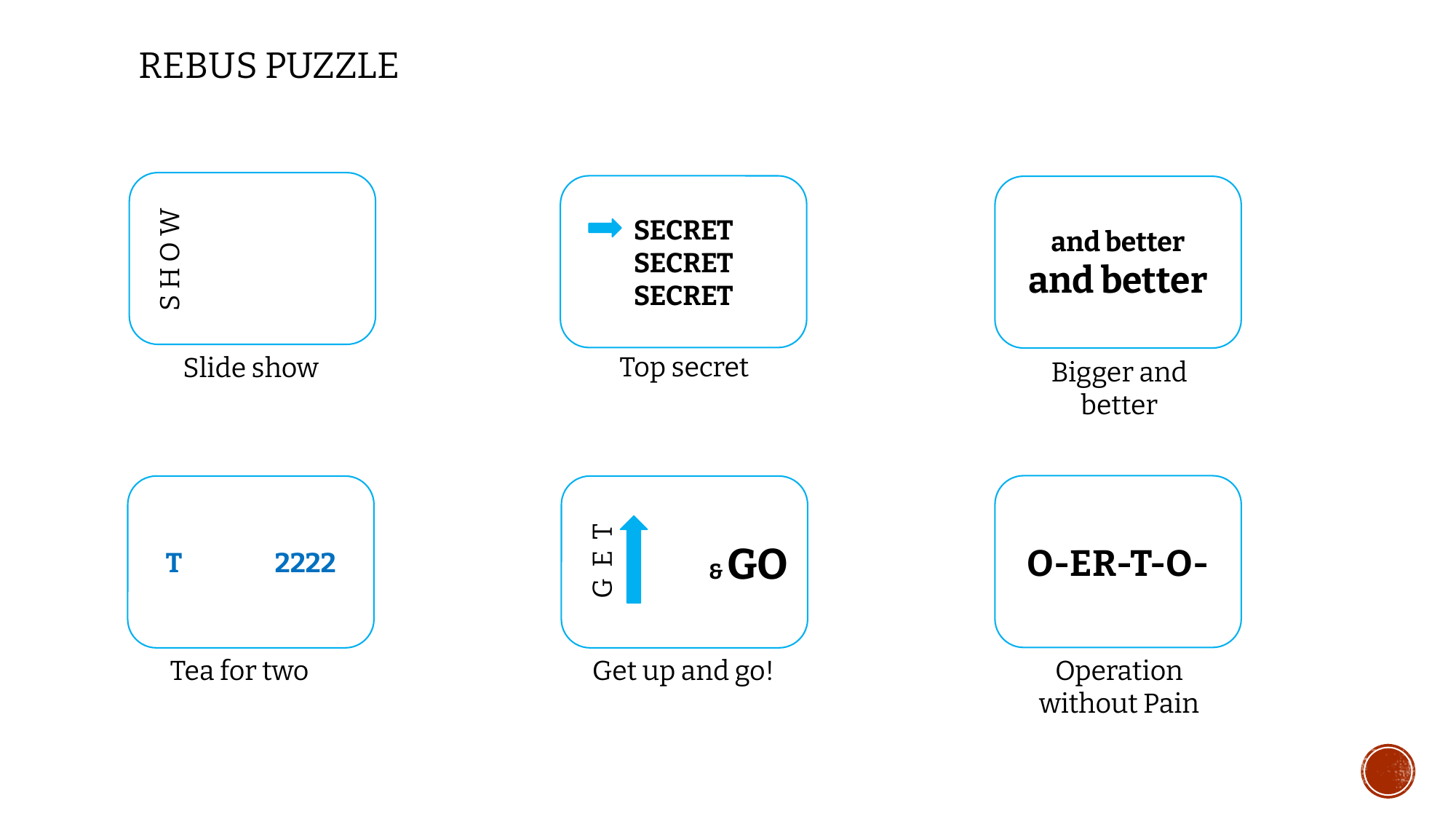

# Rebus puzzle

SECRET
SECRET
SECRET
and better
and better

S H O W
Top secret
Slide show
Bigger and better
O-ER-T-O-
T	2222
& GO

G  E  T
Tea for two
Operation without Pain
Get up and go!